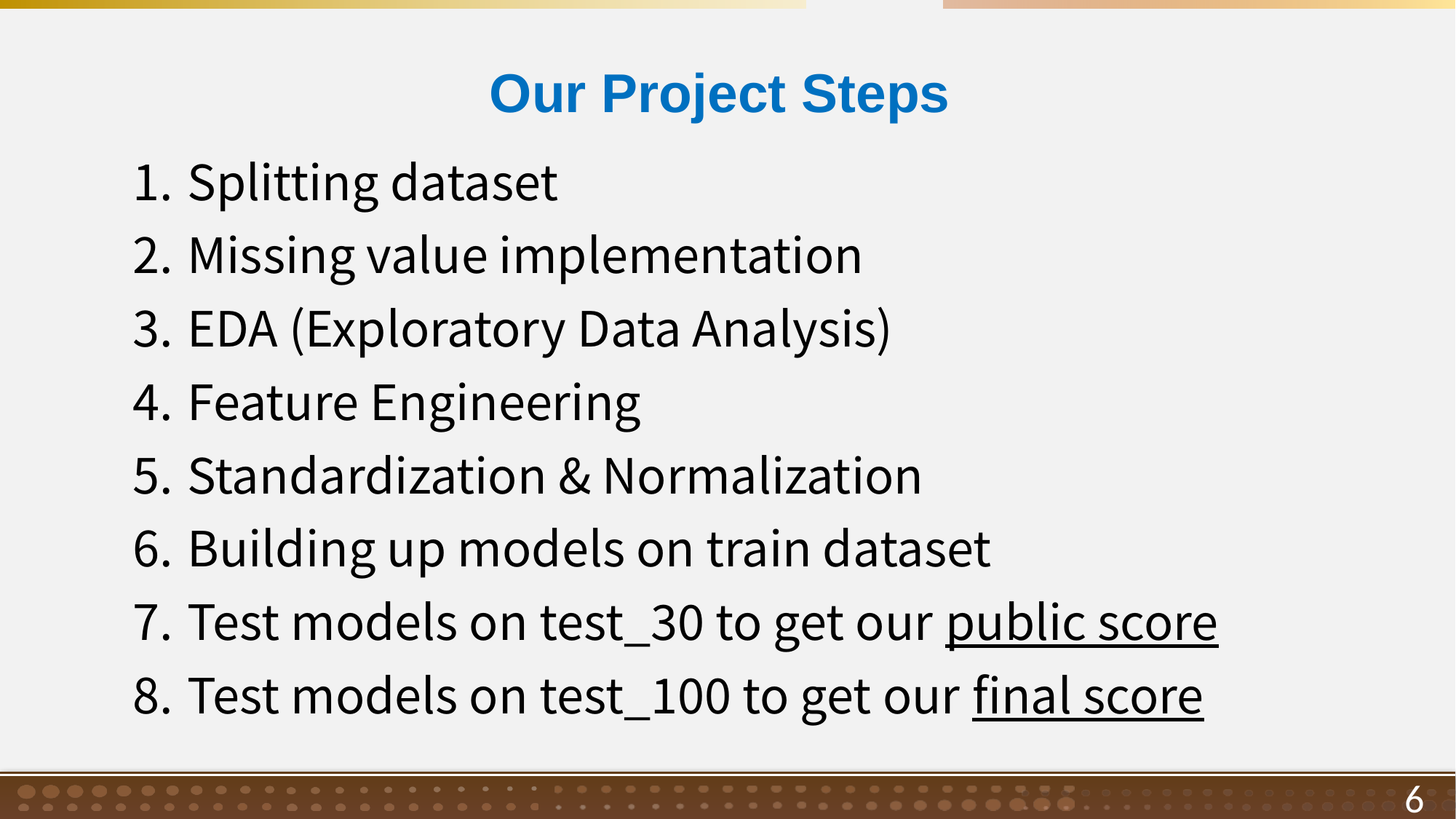

# Our Project Steps
Splitting dataset
Missing value implementation
EDA (Exploratory Data Analysis)
Feature Engineering
Standardization & Normalization
Building up models on train dataset
Test models on test_30 to get our public score
Test models on test_100 to get our final score
6